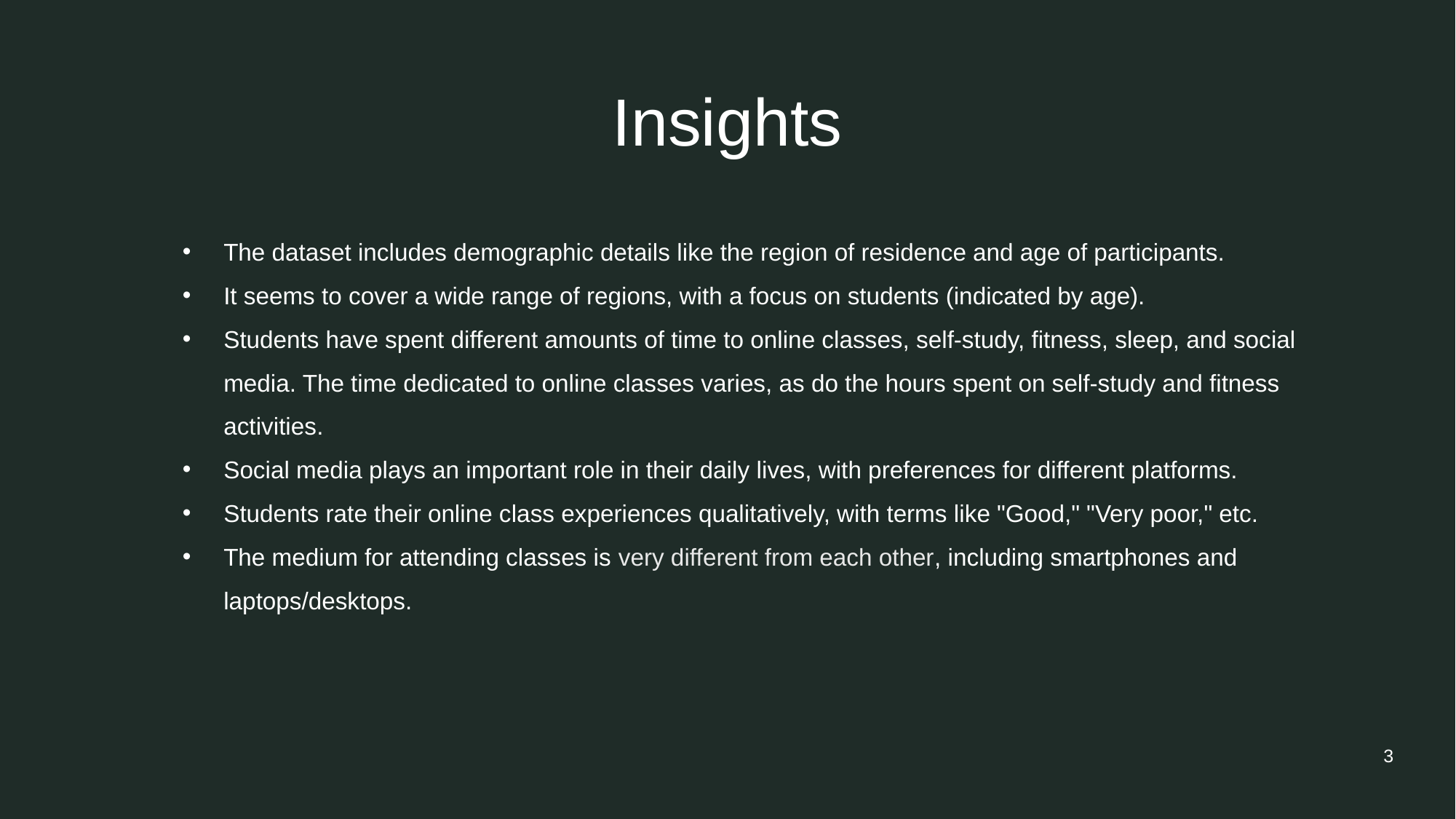

# Insights
The dataset includes demographic details like the region of residence and age of participants.
It seems to cover a wide range of regions, with a focus on students (indicated by age).
Students have spent different amounts of time to online classes, self-study, fitness, sleep, and social media. The time dedicated to online classes varies, as do the hours spent on self-study and fitness activities.
Social media plays an important role in their daily lives, with preferences for different platforms.
Students rate their online class experiences qualitatively, with terms like "Good," "Very poor," etc.
The medium for attending classes is very different from each other, including smartphones and laptops/desktops.

3